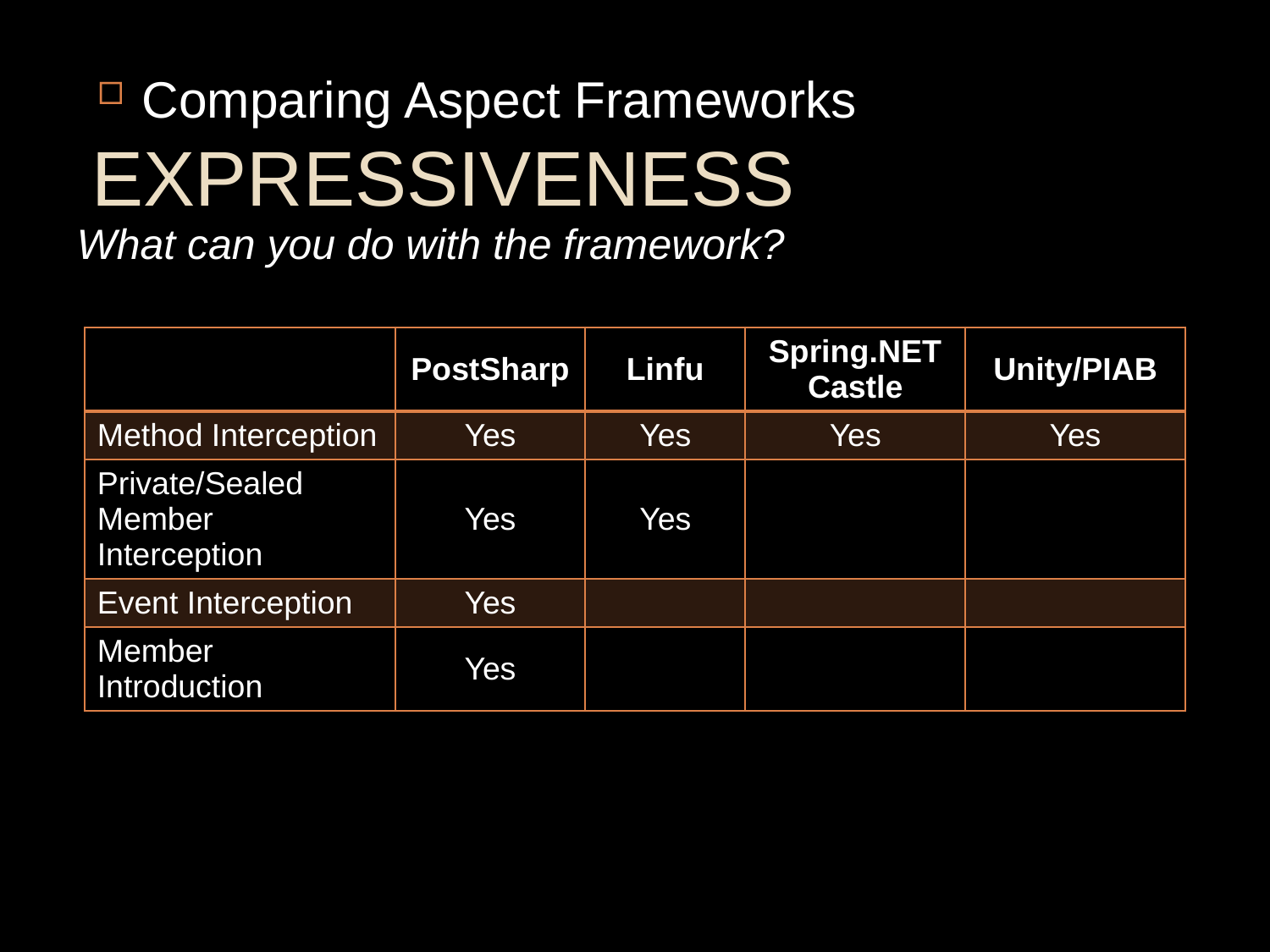

Comparing Aspect Frameworks
Expressiveness
What can you do with the framework?
|  | PostSharp | Linfu | Spring.NET Castle | Unity/PIAB |
| --- | --- | --- | --- | --- |
| Method Interception | Yes | Yes | Yes | Yes |
| Private/Sealed Member Interception | Yes | Yes |  |  |
| Event Interception | Yes |  |  |  |
| Member Introduction | Yes |  |  |  |